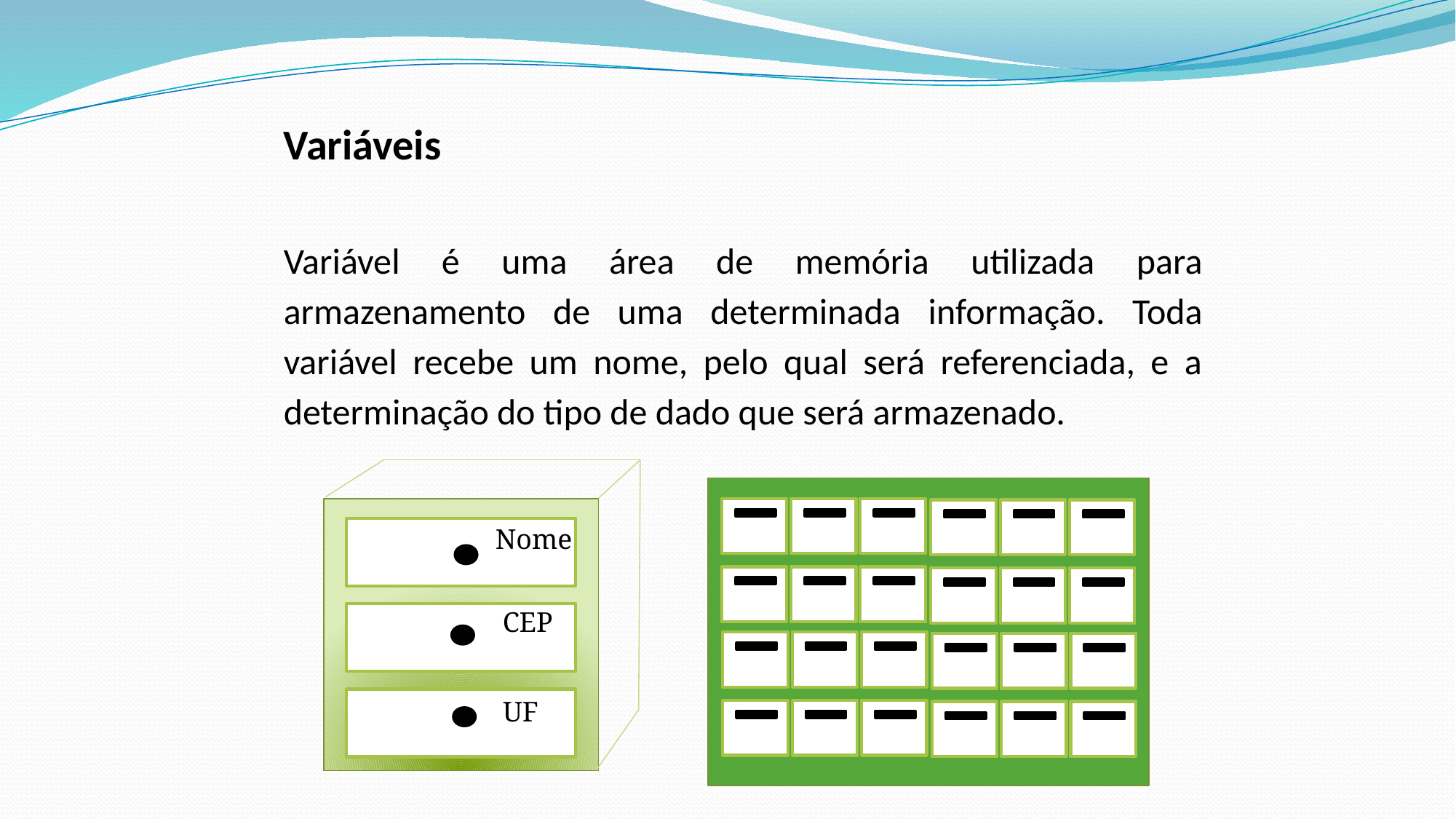

Variáveis
Variável é uma área de memória utilizada para armazenamento de uma determinada informação. Toda variável recebe um nome, pelo qual será referenciada, e a determinação do tipo de dado que será armazenado.

Nome

 CEP

 UF